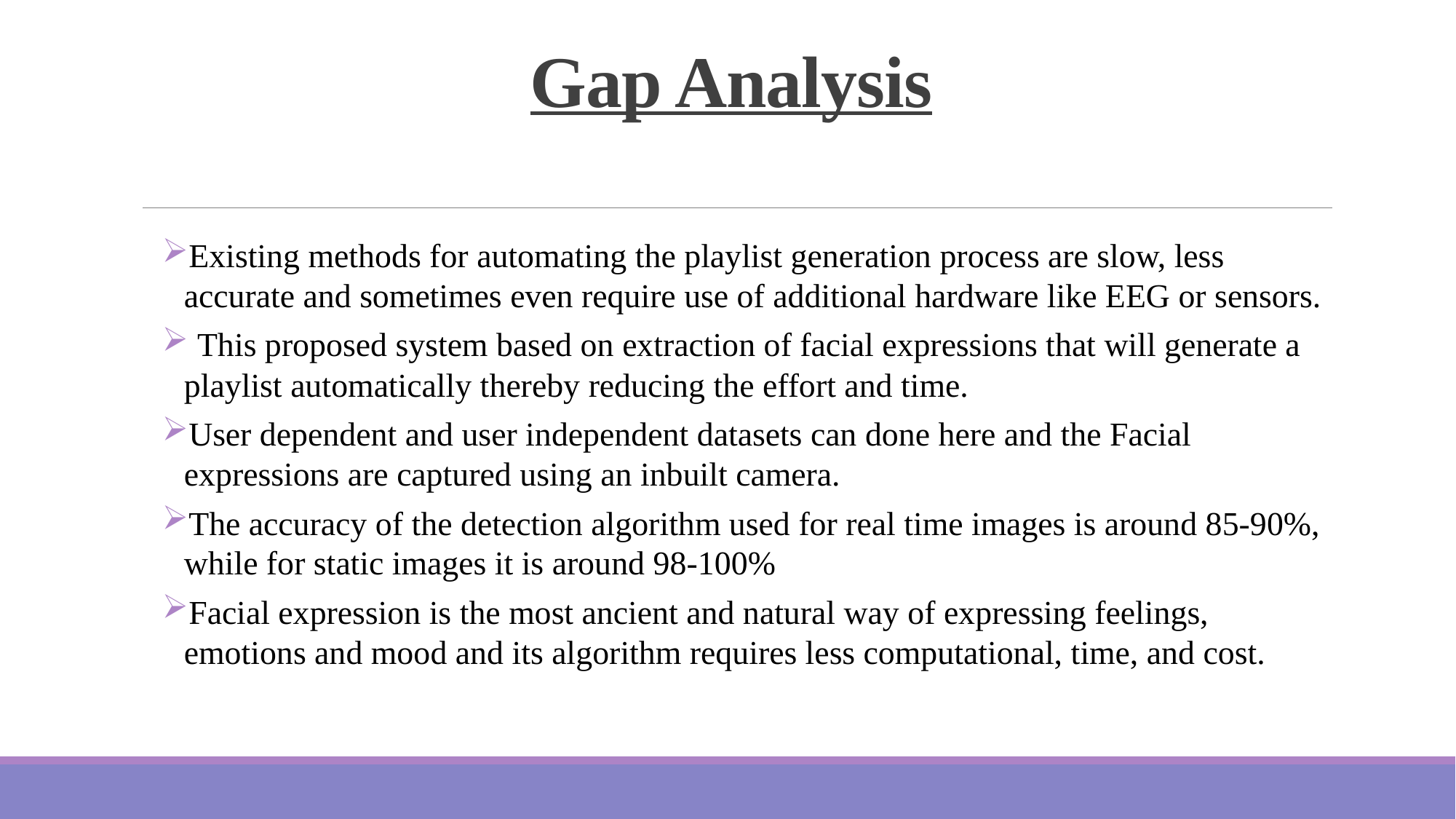

# Gap Analysis

Existing methods for automating the playlist generation process are slow, less accurate and sometimes even require use of additional hardware like EEG or sensors.
 This proposed system based on extraction of facial expressions that will generate a playlist automatically thereby reducing the effort and time.
User dependent and user independent datasets can done here and the Facial expressions are captured using an inbuilt camera.
The accuracy of the detection algorithm used for real time images is around 85-90%, while for static images it is around 98-100%
Facial expression is the most ancient and natural way of expressing feelings, emotions and mood and its algorithm requires less computational, time, and cost.